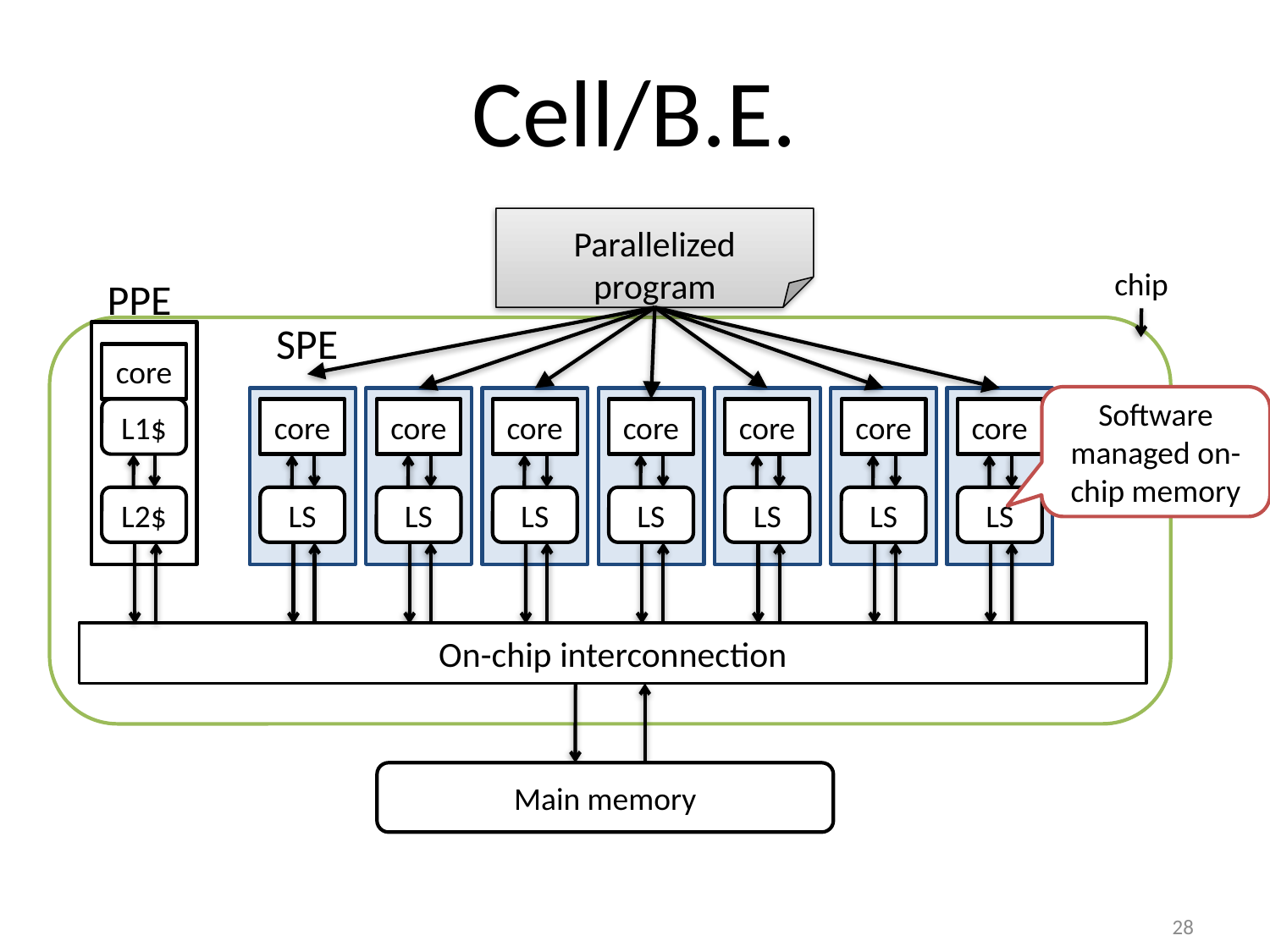

# Cell/B.E.

Parallelized
program
chip
PPE
SPE

core
L1$
L2$

core
LS

core
LS

core
LS

core
LS

core
LS

core
LS

core
LS
On-chip interconnection

Software managed on-chip memory
Main memory
28